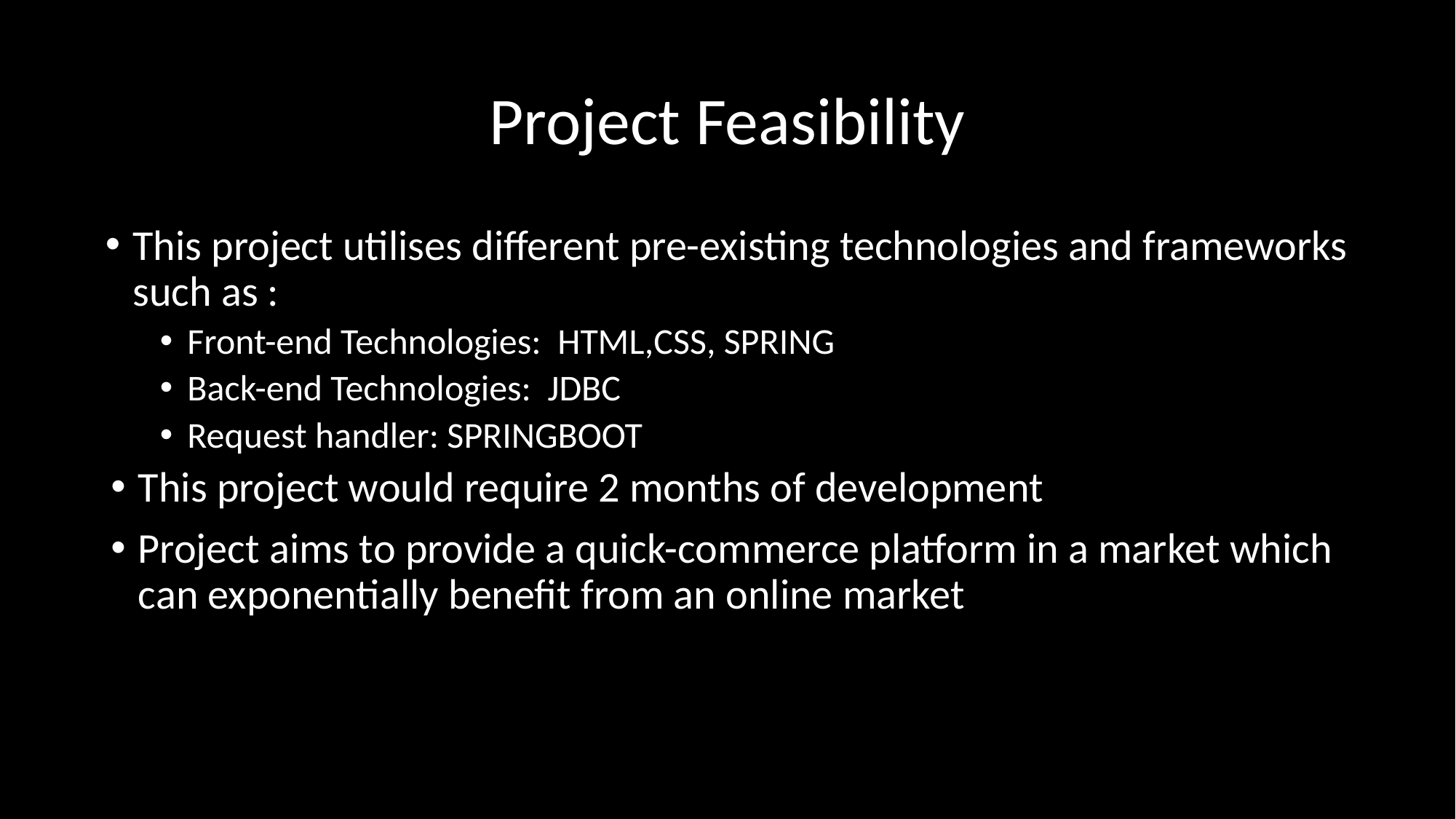

# Project Feasibility
This project utilises different pre-existing technologies and frameworks such as :
Front-end Technologies:  HTML,CSS, SPRING
Back-end Technologies:  JDBC
Request handler: SPRINGBOOT
This project would require 2 months of development
Project aims to provide a quick-commerce platform in a market which can exponentially benefit from an online market